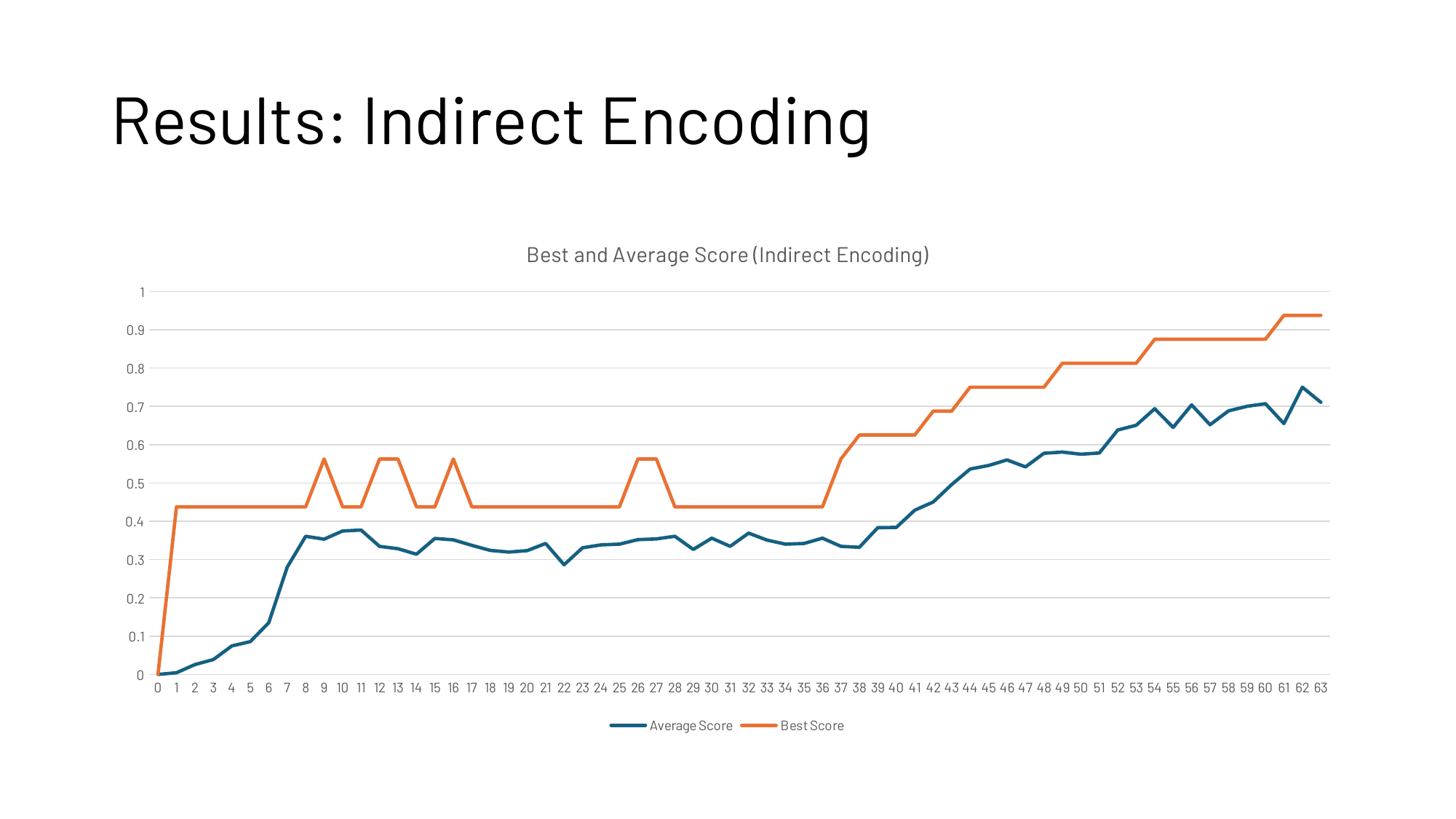

# Results: Indirect Encoding

### Chart: Best and Average Score (Indirect Encoding)

| Category | Average Score | Best Score |
|---|---|---|
| 0 | 0.0 | 0.0 |
| 1 | 0.004375 | 0.4375 |
| 2 | 0.025625 | 0.4375 |
| 3 | 0.03875 | 0.4375 |
| 4 | 0.074375 | 0.4375 |
| 5 | 0.085625 | 0.4375 |
| 6 | 0.135 | 0.4375 |
| 7 | 0.28 | 0.4375 |
| 8 | 0.360625 | 0.4375 |
| 9 | 0.353125 | 0.5625 |
| 10 | 0.374375 | 0.4375 |
| 11 | 0.376875 | 0.4375 |
| 12 | 0.334375 | 0.5625 |
| 13 | 0.328125 | 0.5625 |
| 14 | 0.31375 | 0.4375 |
| 15 | 0.355 | 0.4375 |
| 16 | 0.35125 | 0.5625 |
| 17 | 0.336875 | 0.4375 |
| 18 | 0.32375 | 0.4375 |
| 19 | 0.319375 | 0.4375 |
| 20 | 0.323125 | 0.4375 |
| 21 | 0.341875 | 0.4375 |
| 22 | 0.28625 | 0.4375 |
| 23 | 0.330625 | 0.4375 |
| 24 | 0.338125 | 0.4375 |
| 25 | 0.34 | 0.4375 |
| 26 | 0.351875 | 0.5625 |
| 27 | 0.35375 | 0.5625 |
| 28 | 0.360625 | 0.4375 |
| 29 | 0.32625 | 0.4375 |
| 30 | 0.355625 | 0.4375 |
| 31 | 0.334375 | 0.4375 |
| 32 | 0.36875 | 0.4375 |
| 33 | 0.350625 | 0.4375 |
| 34 | 0.34 | 0.4375 |
| 35 | 0.341875 | 0.4375 |
| 36 | 0.355625 | 0.4375 |
| 37 | 0.334375 | 0.5625 |
| 38 | 0.331875 | 0.625 |
| 39 | 0.383125 | 0.625 |
| 40 | 0.38375 | 0.625 |
| 41 | 0.42875 | 0.625 |
| 42 | 0.45 | 0.6875 |
| 43 | 0.495625 | 0.6875 |
| 44 | 0.53625 | 0.75 |
| 45 | 0.545625 | 0.75 |
| 46 | 0.56 | 0.75 |
| 47 | 0.541875 | 0.75 |
| 48 | 0.5775 | 0.75 |
| 49 | 0.580625 | 0.8125 |
| 50 | 0.575 | 0.8125 |
| 51 | 0.578125 | 0.8125 |
| 52 | 0.638125 | 0.8125 |
| 53 | 0.650625 | 0.8125 |
| 54 | 0.69375 | 0.875 |
| 55 | 0.645 | 0.875 |
| 56 | 0.70375 | 0.875 |
| 57 | 0.651875 | 0.875 |
| 58 | 0.688125 | 0.875 |
| 59 | 0.7 | 0.875 |
| 60 | 0.706875 | 0.875 |
| 61 | 0.655 | 0.9375 |
| 62 | 0.75 | 0.9375 |
| 63 | 0.710625 | 0.9375 |